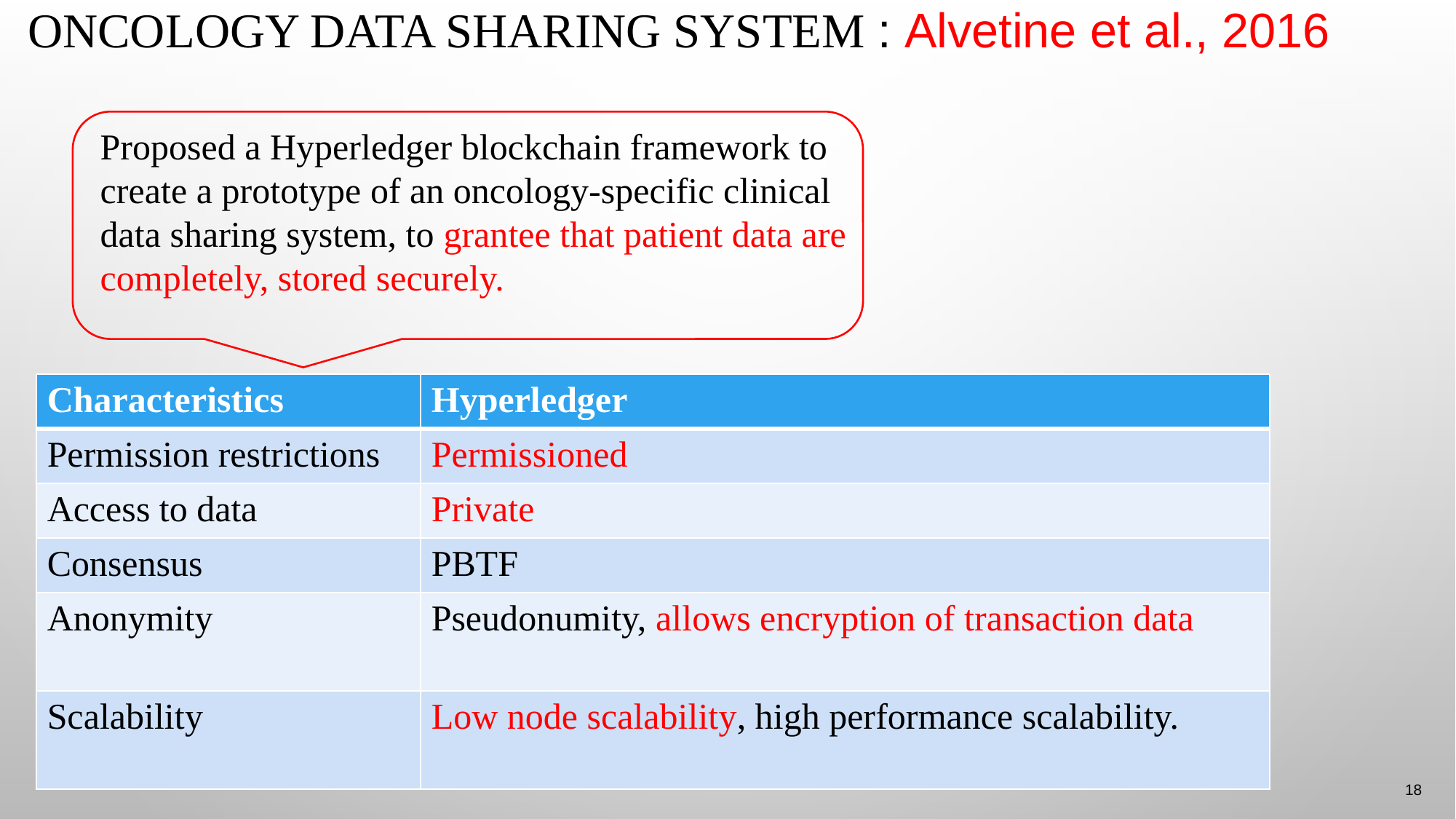

# Oncology data sharing system : Alvetine et al., 2016

Proposed a Hyperledger blockchain framework to create a prototype of an oncology-specific clinical data sharing system, to grantee that patient data are completely, stored securely.
| Characteristics | Hyperledger |
| --- | --- |
| Permission restrictions | Permissioned |
| Access to data | Private |
| Consensus | PBTF |
| Anonymity | Pseudonumity, allows encryption of transaction data |
| Scalability | Low node scalability, high performance scalability. |
18